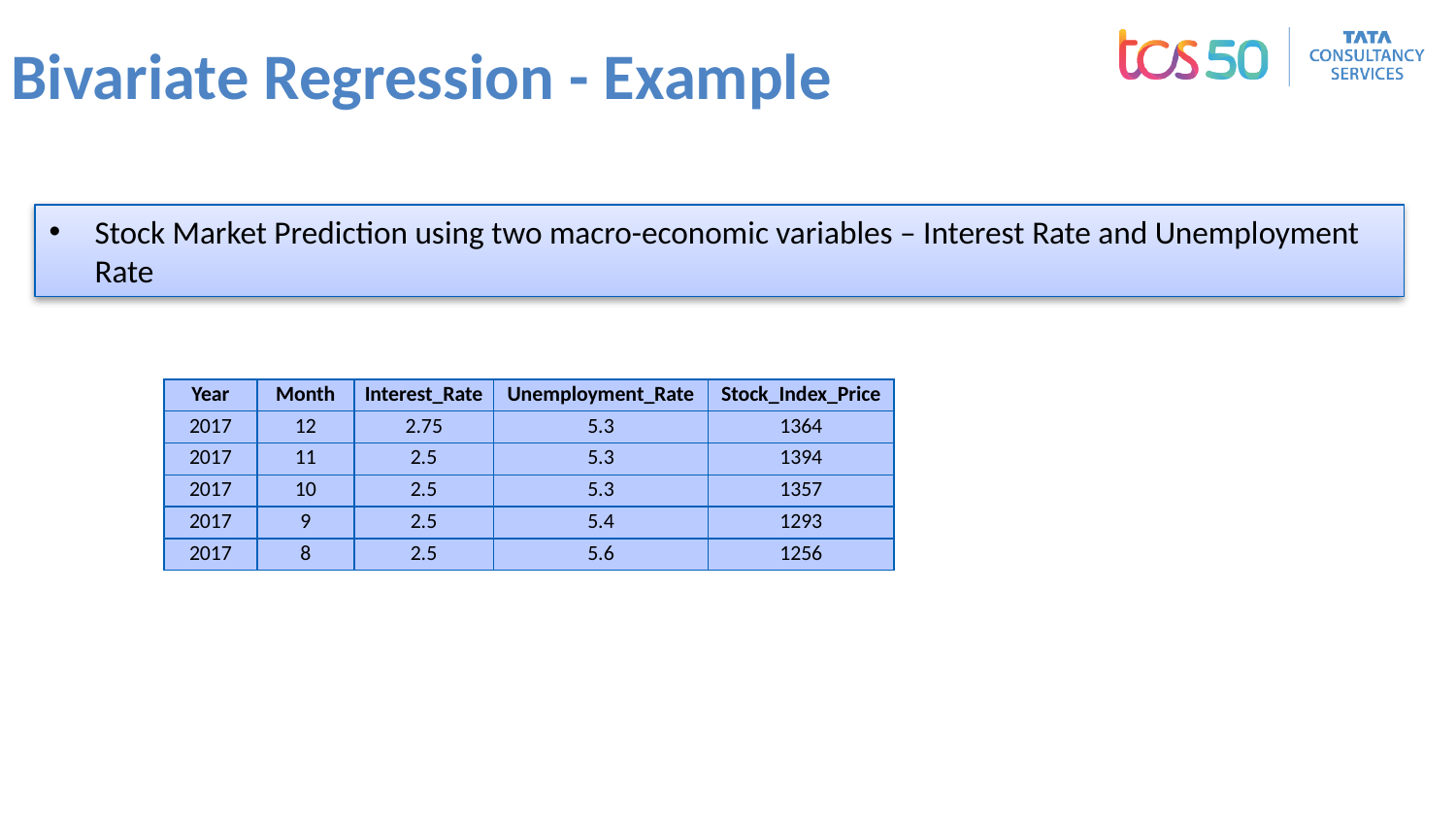

# Bivariate Regression - Example
Stock Market Prediction using two macro-economic variables – Interest Rate and Unemployment Rate
| Year | Month | Interest\_Rate | Unemployment\_Rate | Stock\_Index\_Price |
| --- | --- | --- | --- | --- |
| 2017 | 12 | 2.75 | 5.3 | 1364 |
| 2017 | 11 | 2.5 | 5.3 | 1394 |
| 2017 | 10 | 2.5 | 5.3 | 1357 |
| 2017 | 9 | 2.5 | 5.4 | 1293 |
| 2017 | 8 | 2.5 | 5.6 | 1256 |